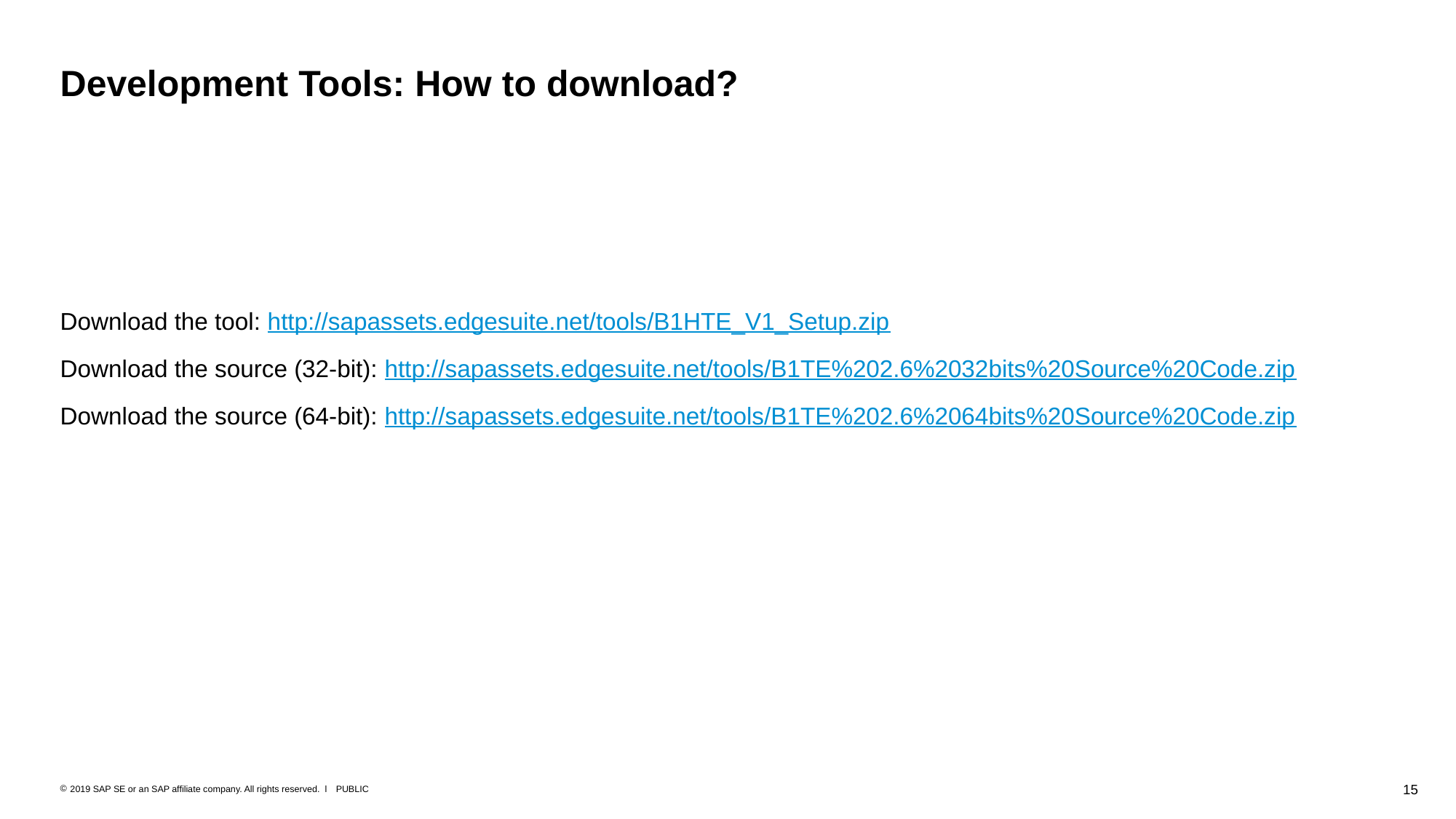

# Development Tools: How to download?
Download the tool: http://sapassets.edgesuite.net/tools/B1HTE_V1_Setup.zip
Download the source (32-bit): http://sapassets.edgesuite.net/tools/B1TE%202.6%2032bits%20Source%20Code.zip
Download the source (64-bit): http://sapassets.edgesuite.net/tools/B1TE%202.6%2064bits%20Source%20Code.zip